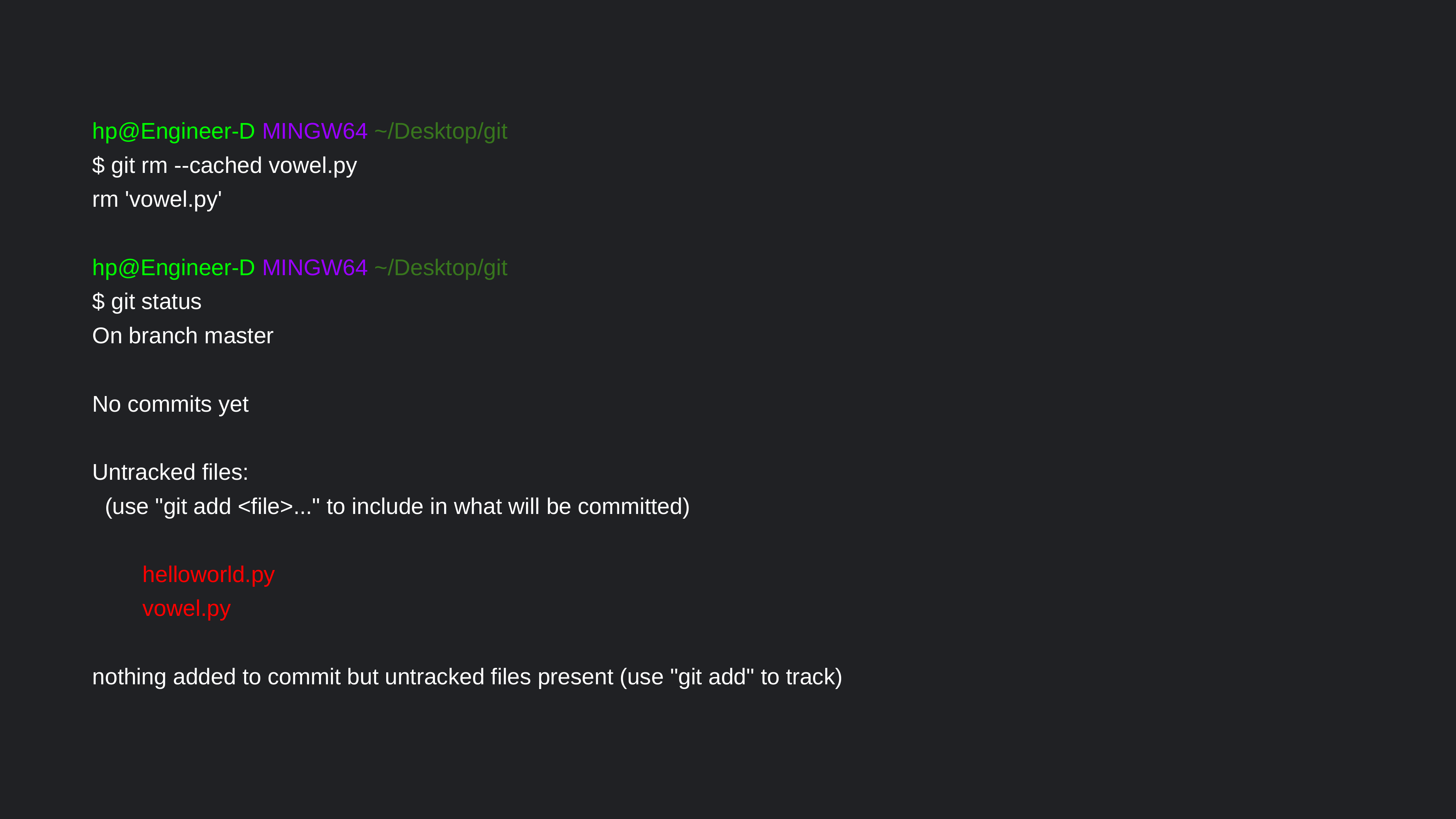

hp@Engineer-D MINGW64 ~/Desktop/git
$ git rm --cached vowel.py
rm 'vowel.py'

hp@Engineer-D MINGW64 ~/Desktop/git
$ git status
On branch master

No commits yet

Untracked files:
  (use "git add <file>..." to include in what will be committed)

        helloworld.py
        vowel.py

nothing added to commit but untracked files present (use "git add" to track)